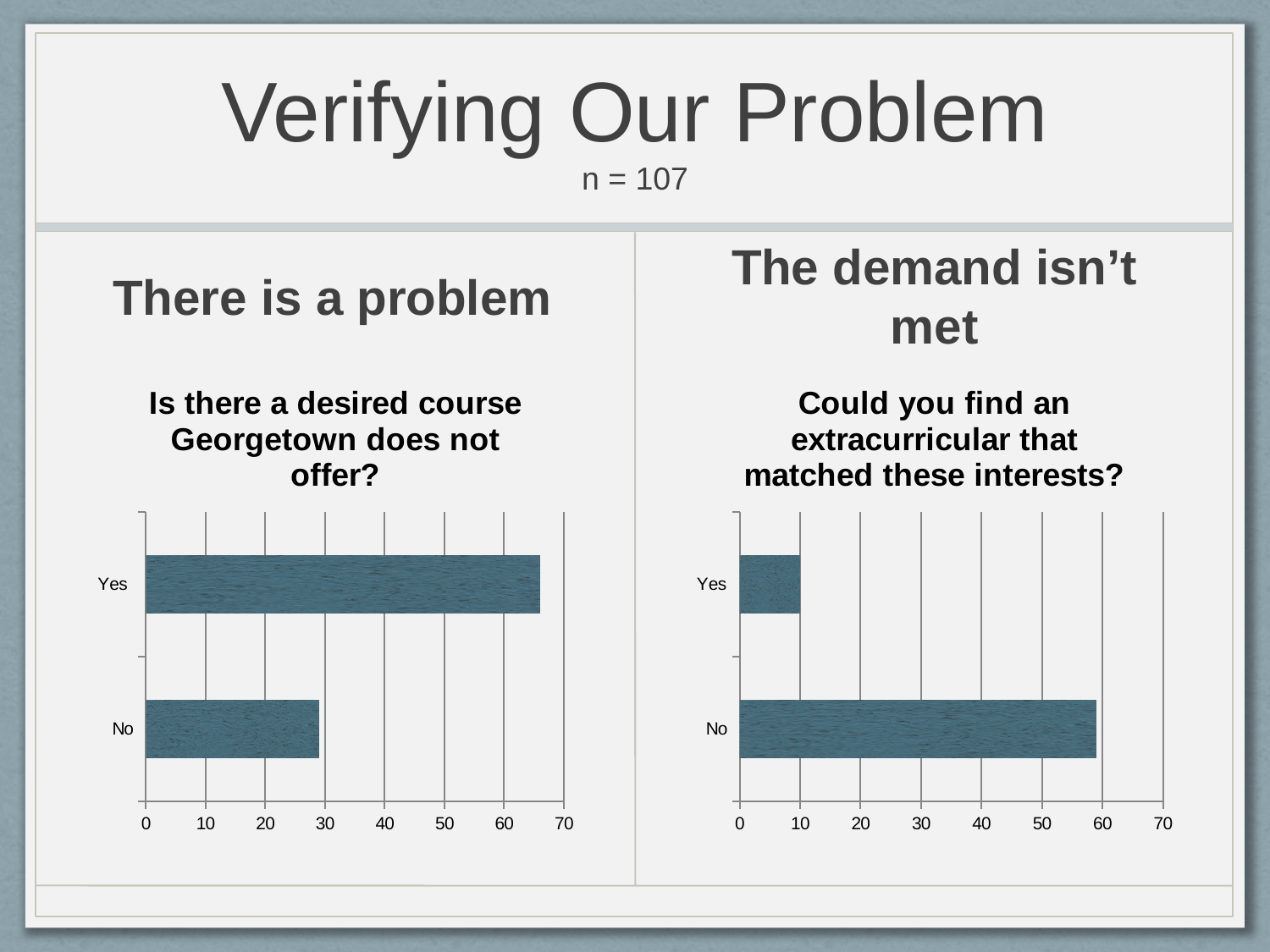

# Verifying Our Problem n = 107
There is a problem
The demand isn’t met

### Chart: Is there a desired course Georgetown does not offer?

| Category |  |
|---|---|
| No | 29.0 |
| Yes  | 66.0 |

### Chart: Could you find an extracurricular that matched these interests?

| Category |  |
|---|---|
| No | 59.0 |
| Yes | 10.0 |